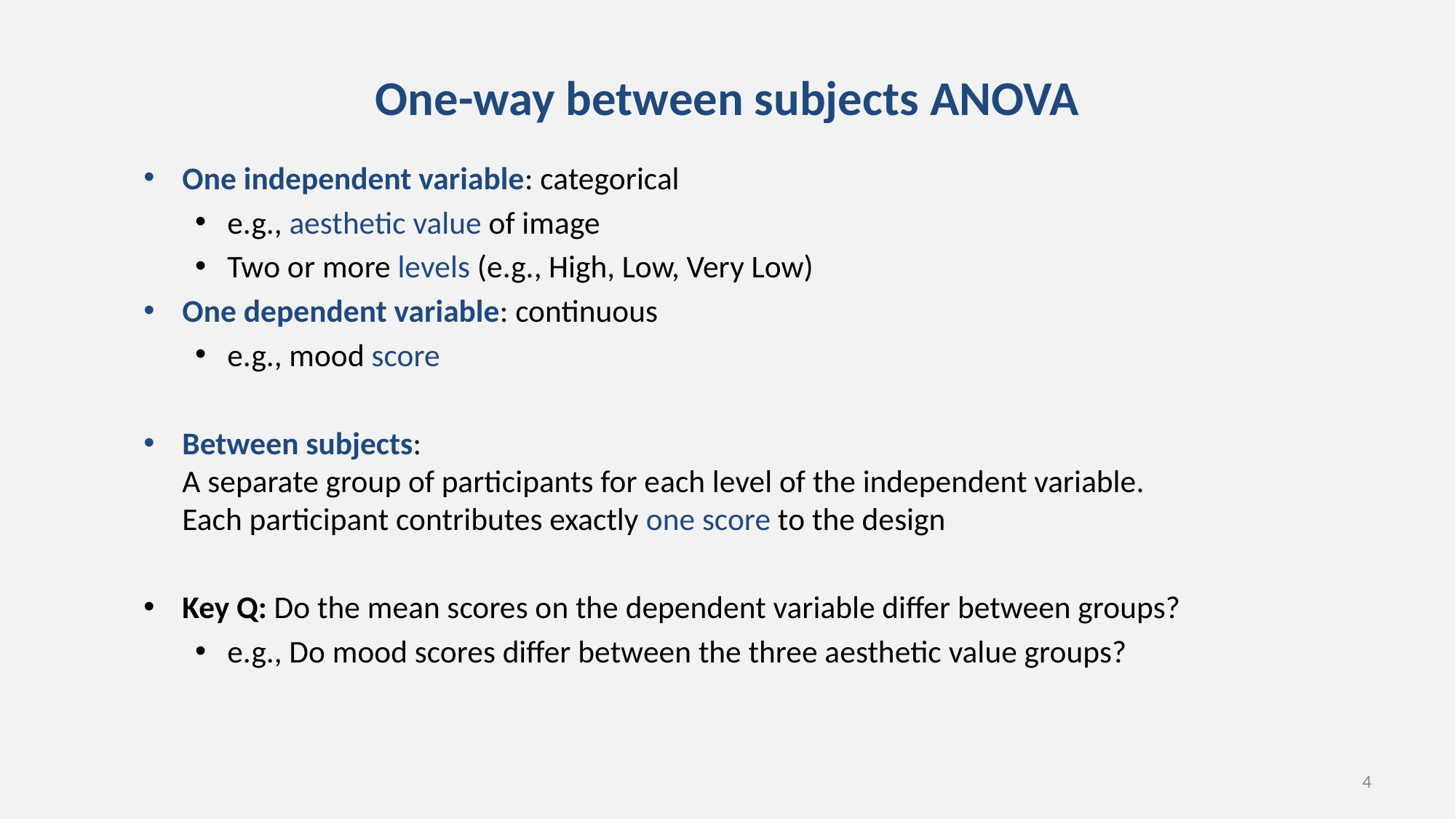

# One-way between subjects ANOVA
One independent variable: categorical
e.g., aesthetic value of image
Two or more levels (e.g., High, Low, Very Low)
One dependent variable: continuous
e.g., mood score

Between subjects:
A separate group of participants for each level of the independent variable.
Each participant contributes exactly one score to the design

Key Q: Do the mean scores on the dependent variable differ between groups?
e.g., Do mood scores differ between the three aesthetic value groups?

4